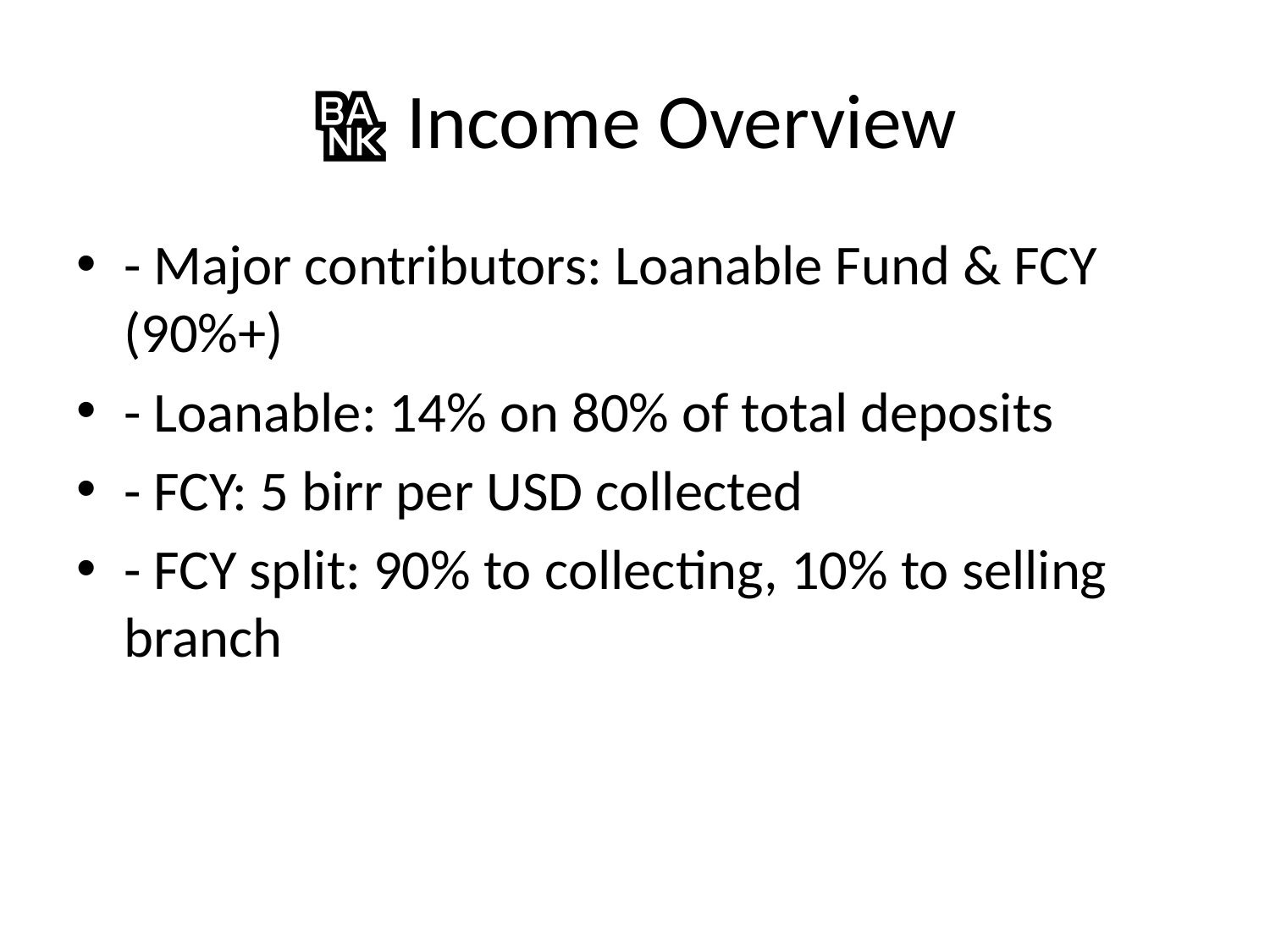

# 🏦 Income Overview
- Major contributors: Loanable Fund & FCY (90%+)
- Loanable: 14% on 80% of total deposits
- FCY: 5 birr per USD collected
- FCY split: 90% to collecting, 10% to selling branch